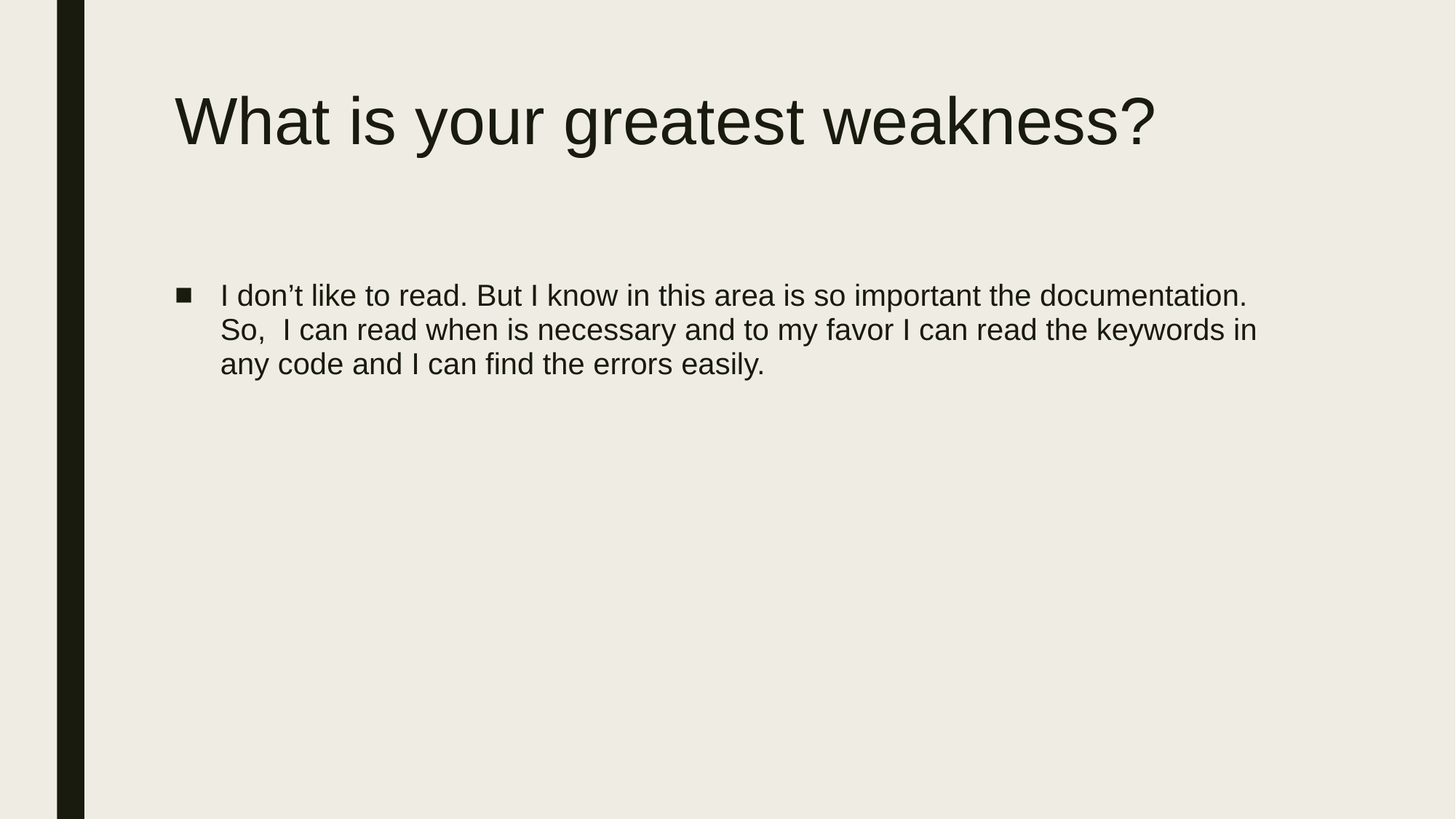

# What is your greatest weakness?
I don’t like to read. But I know in this area is so important the documentation. So,  I can read when is necessary and to my favor I can read the keywords in any code and I can find the errors easily.